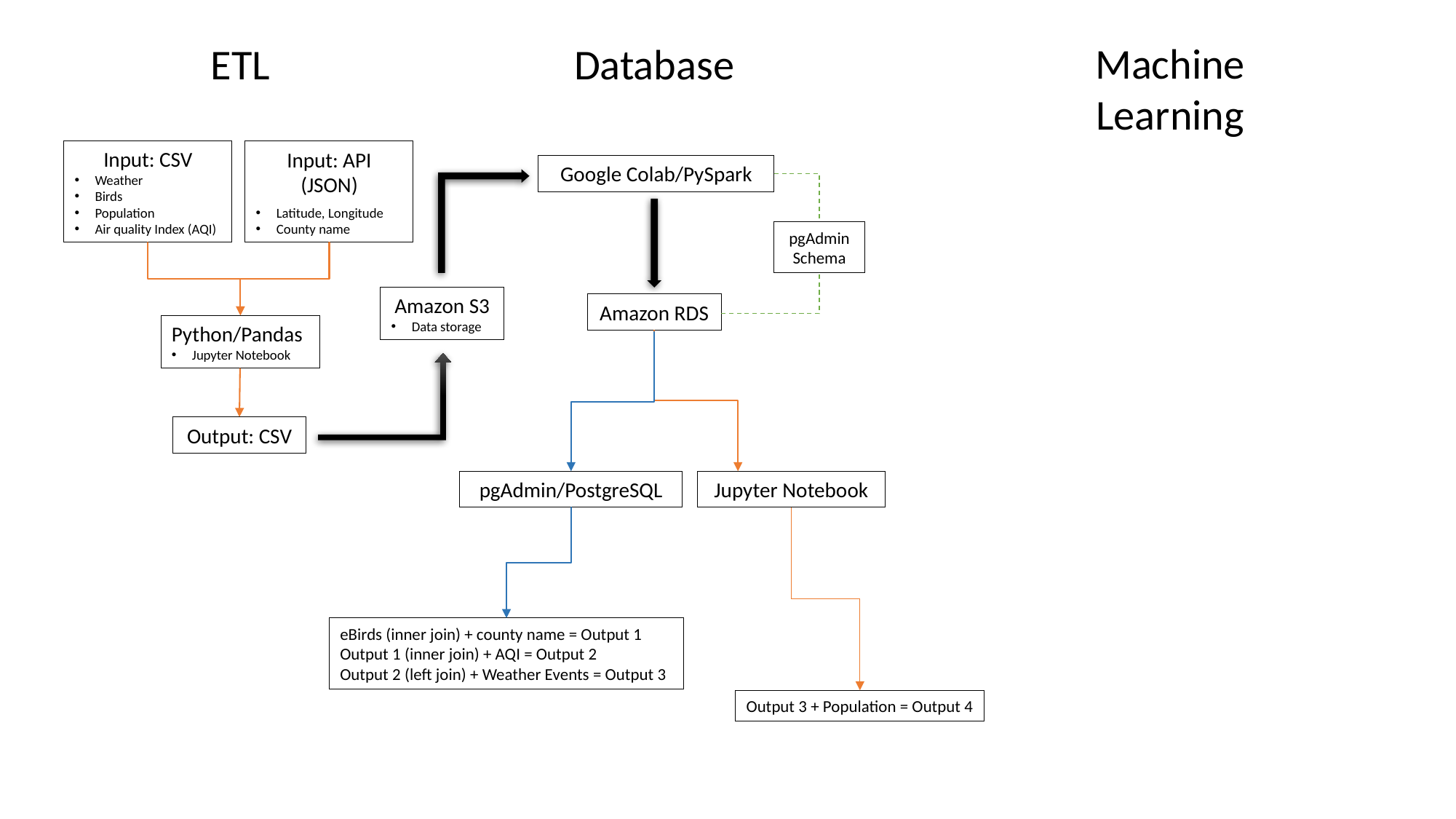

ETL
Database
Machine Learning
Input: CSV
Weather
Birds
Population
Air quality Index (AQI)
Input: API
(JSON)

Latitude, Longitude
County name
Google Colab/PySpark

pgAdmin Schema
Amazon S3
Data storage
Amazon RDS
Python/Pandas
Jupyter Notebook

Output: CSV
Jupyter Notebook
pgAdmin/PostgreSQL
eBirds (inner join) + county name = Output 1
Output 1 (inner join) + AQI = Output 2
Output 2 (left join) + Weather Events = Output 3
Output 3 + Population = Output 4